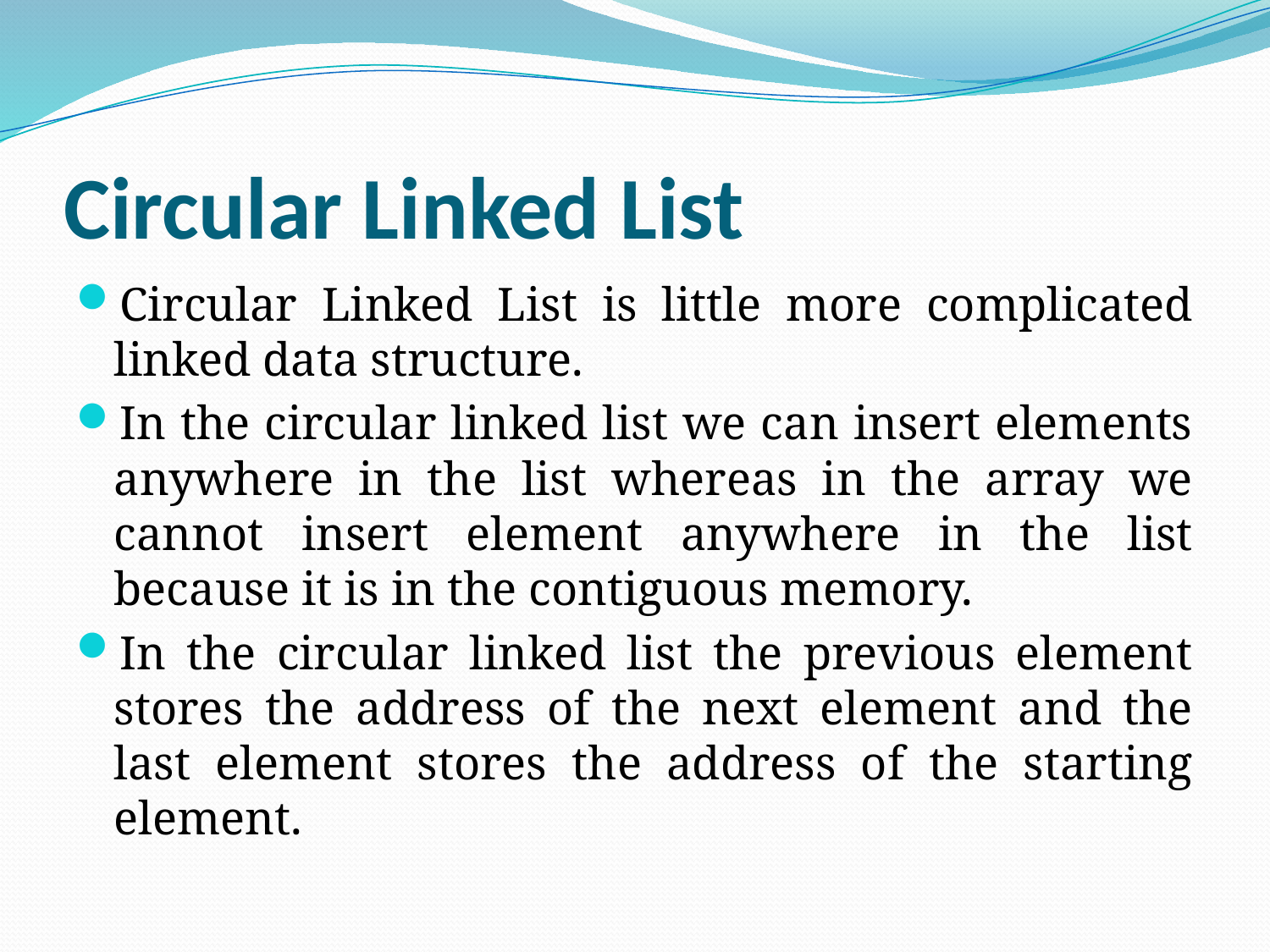

# Circular Linked List
Circular Linked List is little more complicated linked data structure.
In the circular linked list we can insert elements anywhere in the list whereas in the array we cannot insert element anywhere in the list because it is in the contiguous memory.
In the circular linked list the previous element stores the address of the next element and the last element stores the address of the starting element.